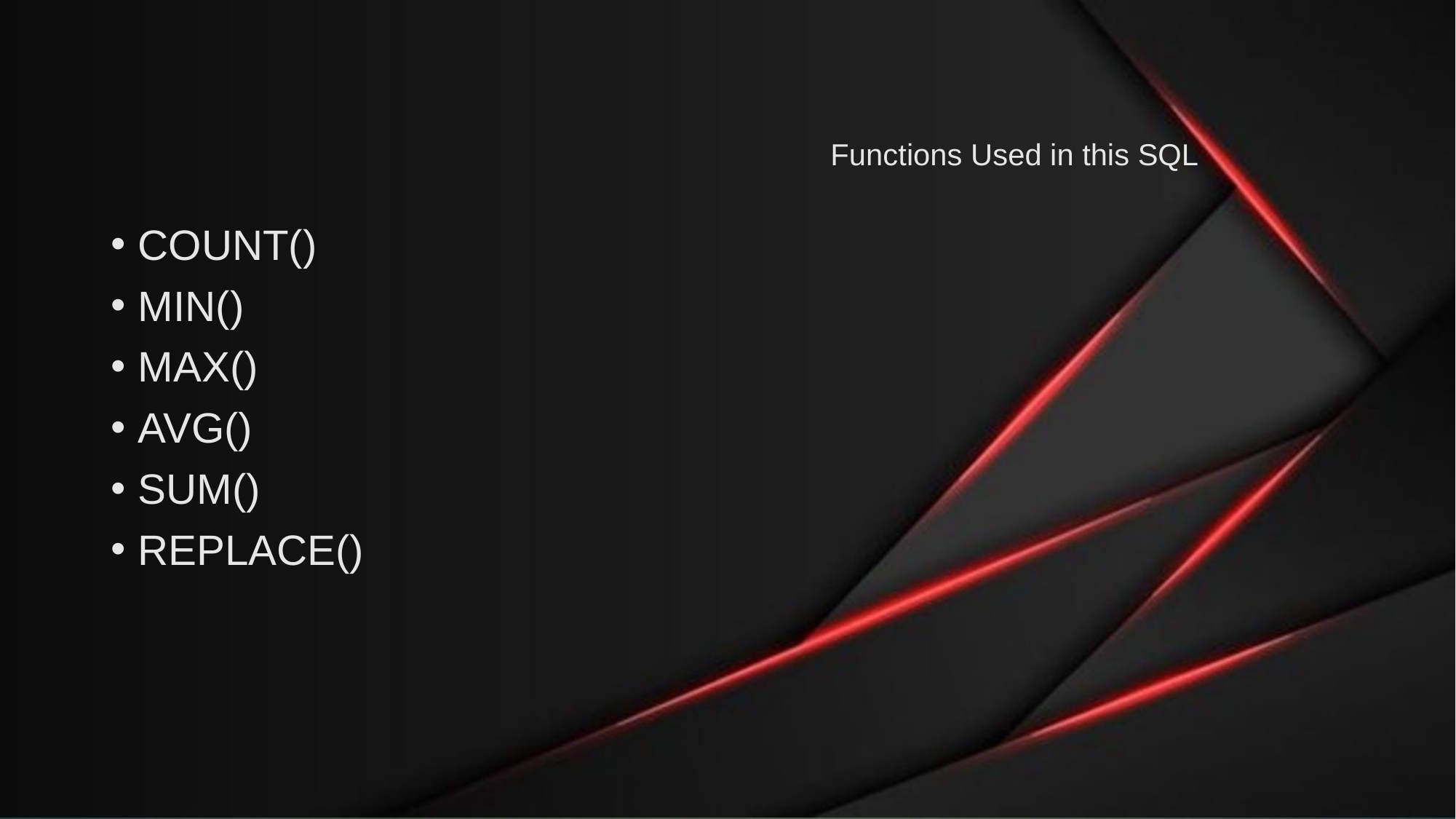

# Functions Used in this SQL
COUNT()
MIN()
MAX()
AVG()
SUM()
REPLACE()